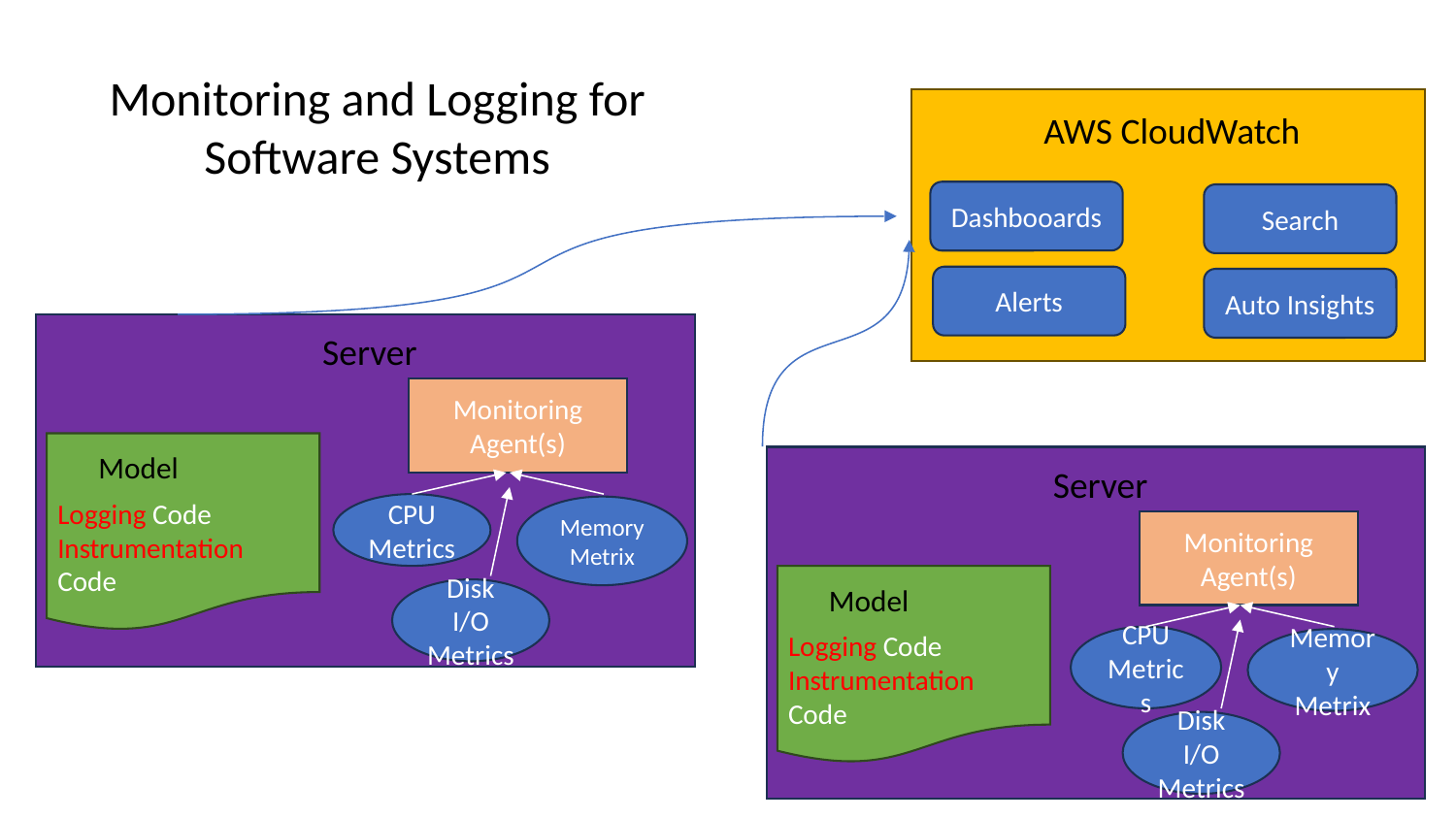

Monitoring and Logging for Software Systems

AWS CloudWatch
Dashbooards
Search
Alerts
Auto Insights

Server
Monitoring
Agent(s)

Logging Code
Instrumentation Code
Model

Server
CPU
Metrics
Memory
Metrix
Monitoring
Agent(s)

Logging Code
Instrumentation Code
Model
Disk I/O
Metrics
CPU
Metrics
Memory
Metrix
Disk I/O
Metrics